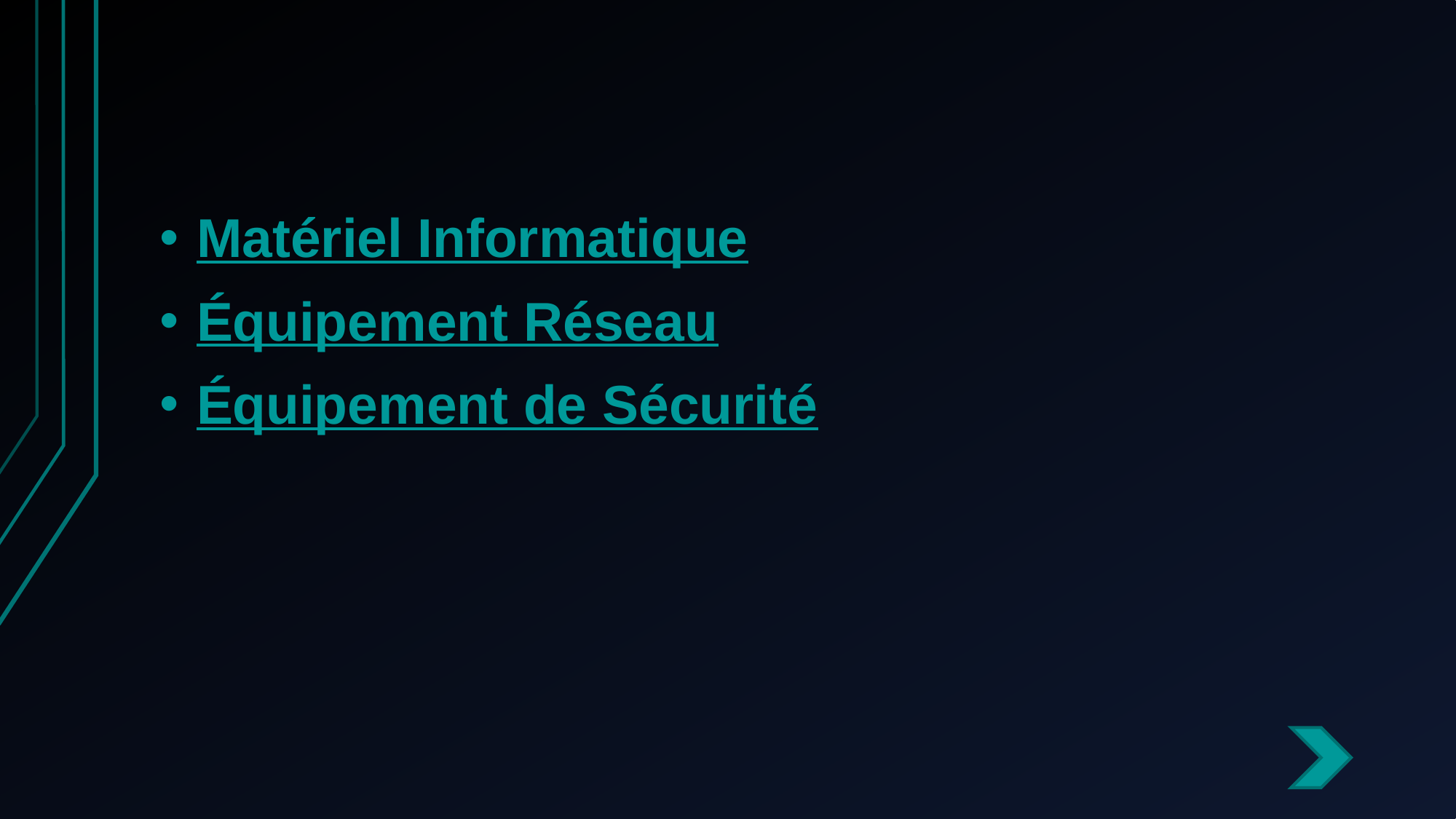

Matériel Informatique
Équipement Réseau
Équipement de Sécurité